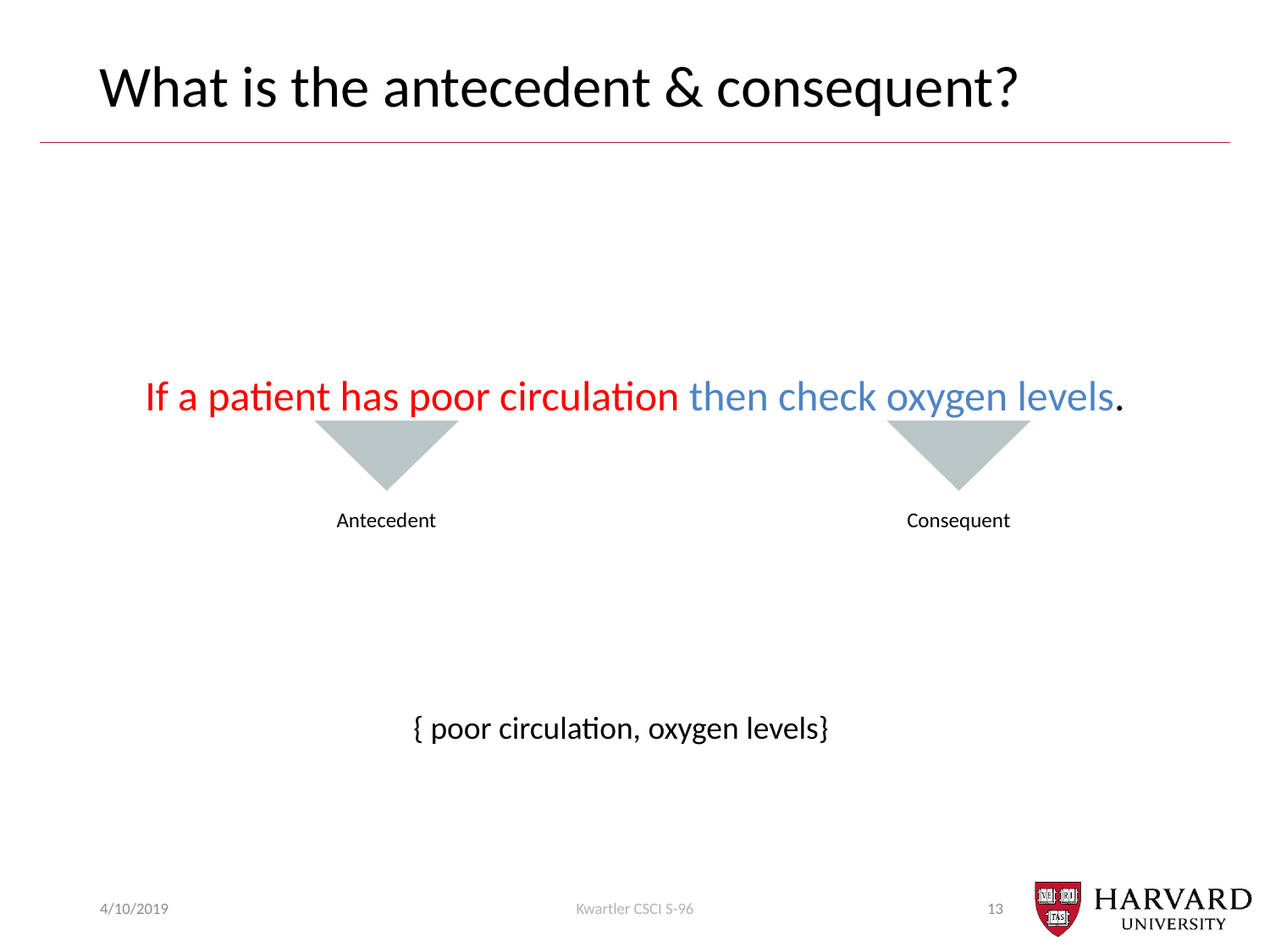

# What is the antecedent & consequent?
If a patient has poor circulation then check oxygen levels.

Antecedent

Consequent
{ poor circulation, oxygen levels}
4/10/2019
Kwartler CSCI S-96
13